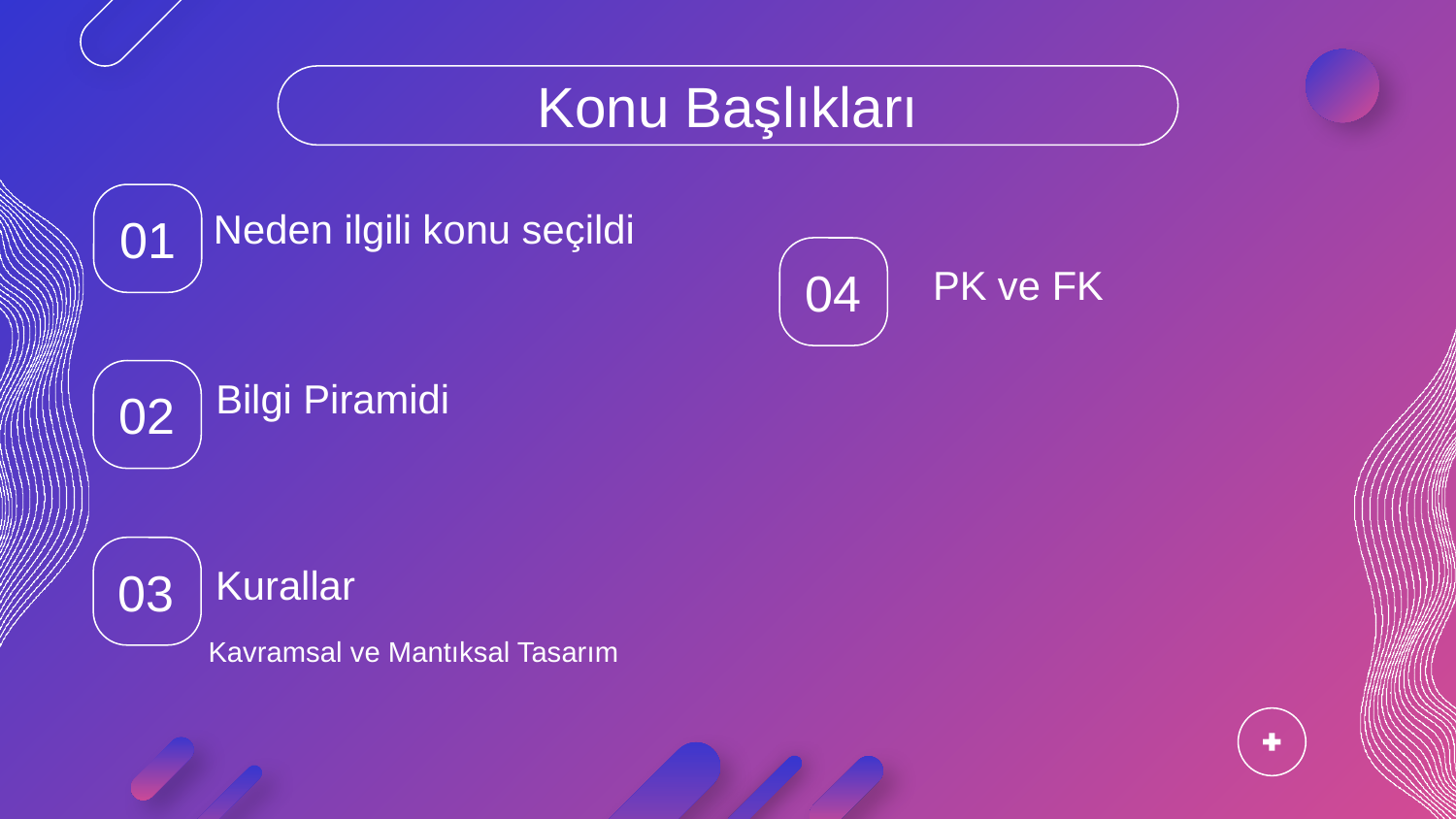

Konu Başlıkları

# 01
Neden ilgili konu seçildi

04
PK ve FK

02
05
Bilgi Piramidi
Veri tabanı ve sorgular

03
06
Kurallar
Ekipteki kişilerin görevleri
Kavramsal ve Mantıksal Tasarım